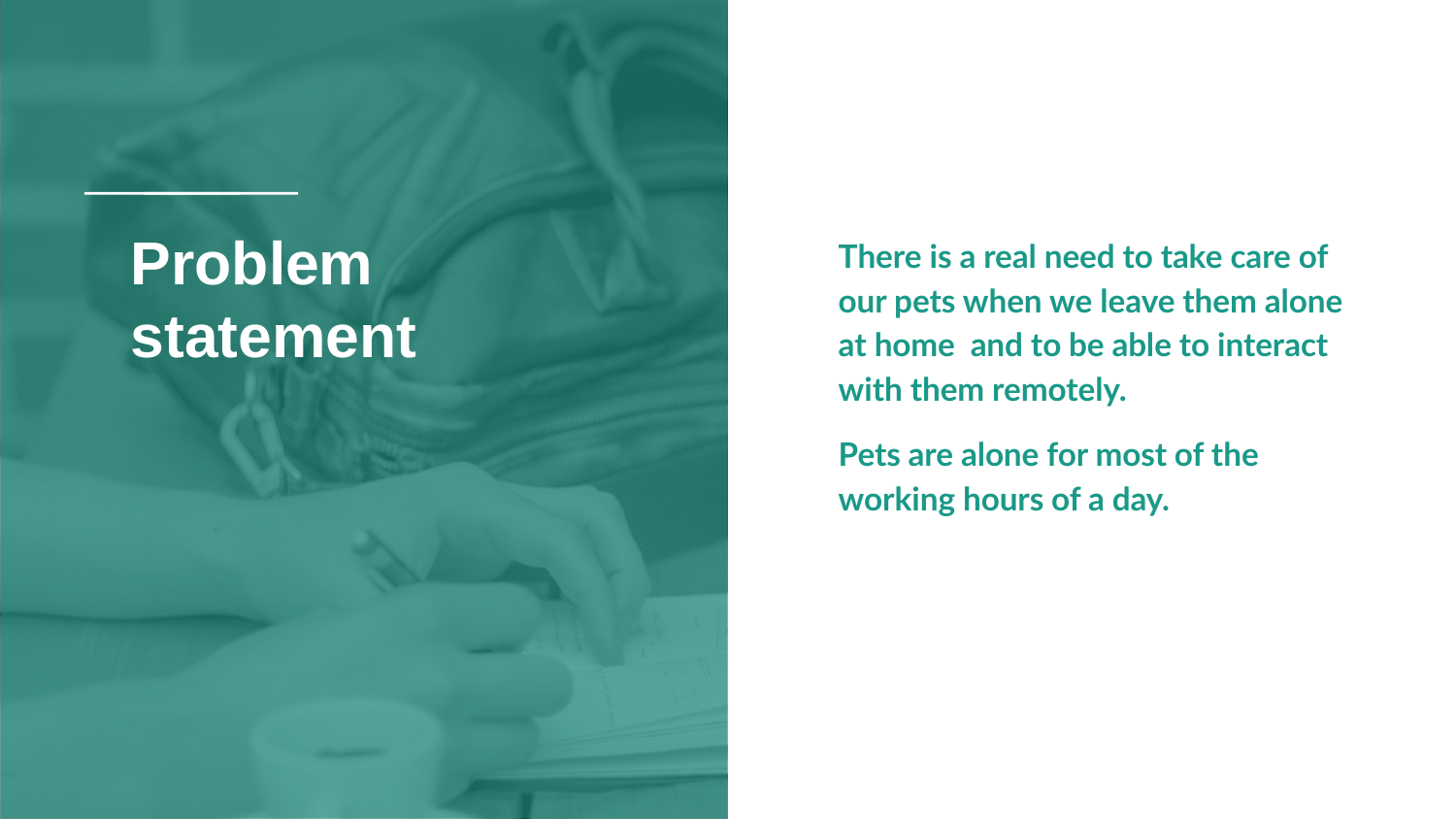

# Problem statement
There is a real need to take care of our pets when we leave them alone at home  and to be able to interact with them remotely.
Pets are alone for most of the working hours of a day.